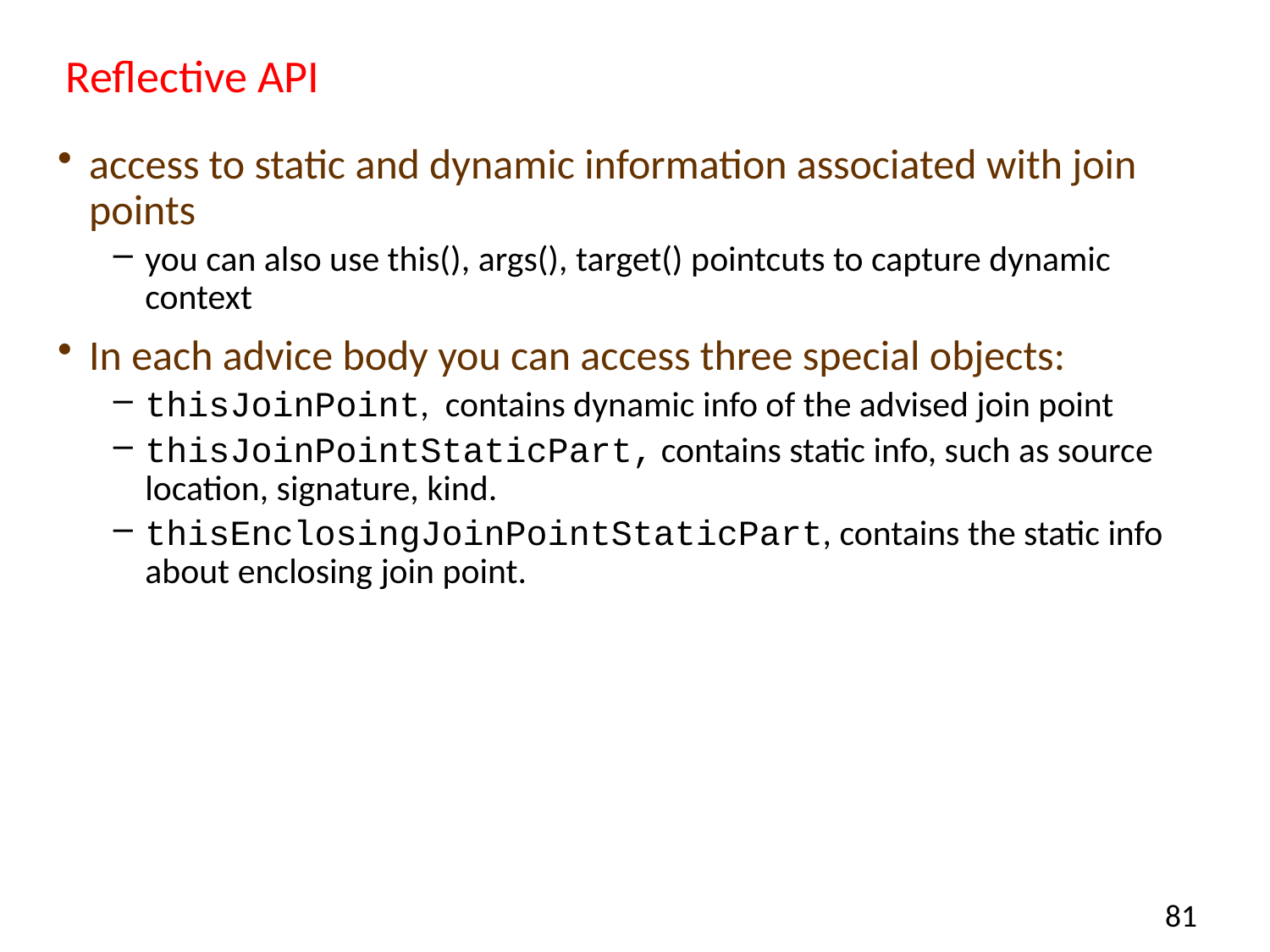

# Reflective API
access to static and dynamic information associated with join points
you can also use this(), args(), target() pointcuts to capture dynamic context
In each advice body you can access three special objects:
thisJoinPoint,  contains dynamic info of the advised join point
thisJoinPointStaticPart, contains static info, such as source location, signature, kind.
thisEnclosingJoinPointStaticPart, contains the static info about enclosing join point.
81